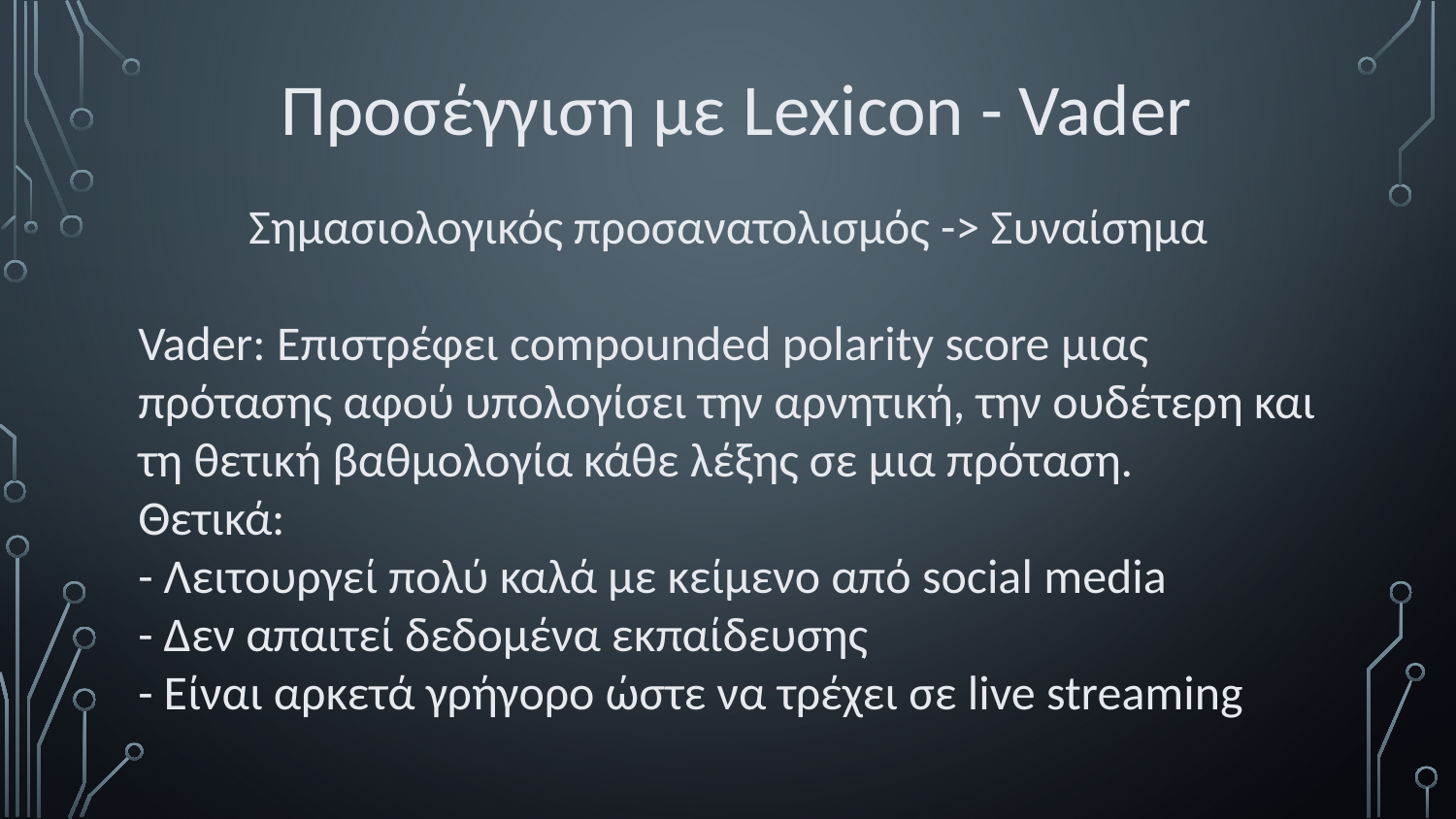

Προσέγγιση με Lexicon - Vader
Σημασιολογικός προσανατολισμός -> Συναίσημα

Vader: Επιστρέφει compounded polarity score μιας πρότασης αφού υπολογίσει την αρνητική, την ουδέτερη και τη θετική βαθμολογία κάθε λέξης σε μια πρόταση.
Θετικά:
- Λειτουργεί πολύ καλά με κείμενο από social media
- Δεν απαιτεί δεδομένα εκπαίδευσης
- Είναι αρκετά γρήγορο ώστε να τρέχει σε live streaming